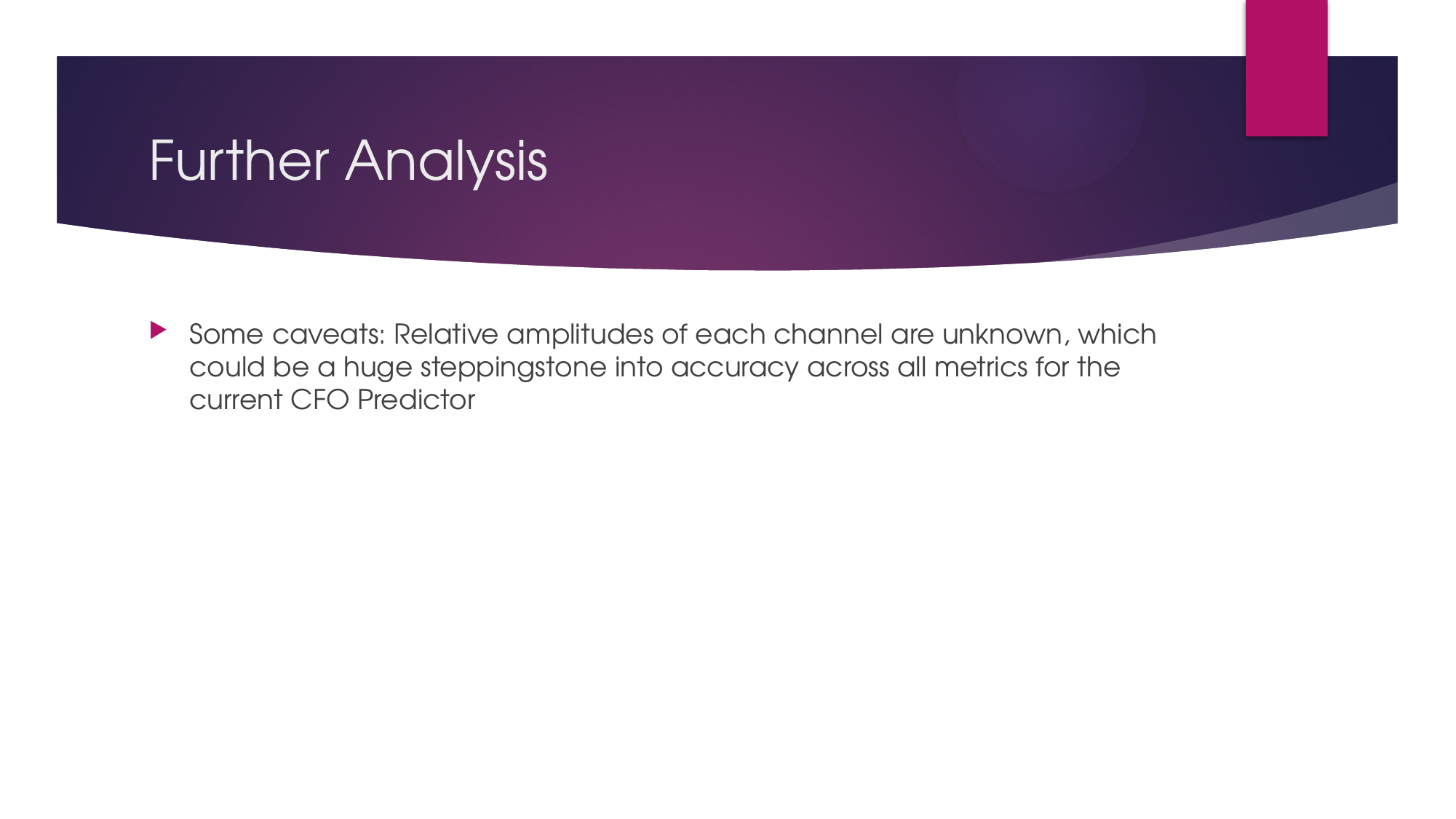

# Further Analysis
Some caveats: Relative amplitudes of each channel are unknown, which could be a huge steppingstone into accuracy across all metrics for the current CFO Predictor